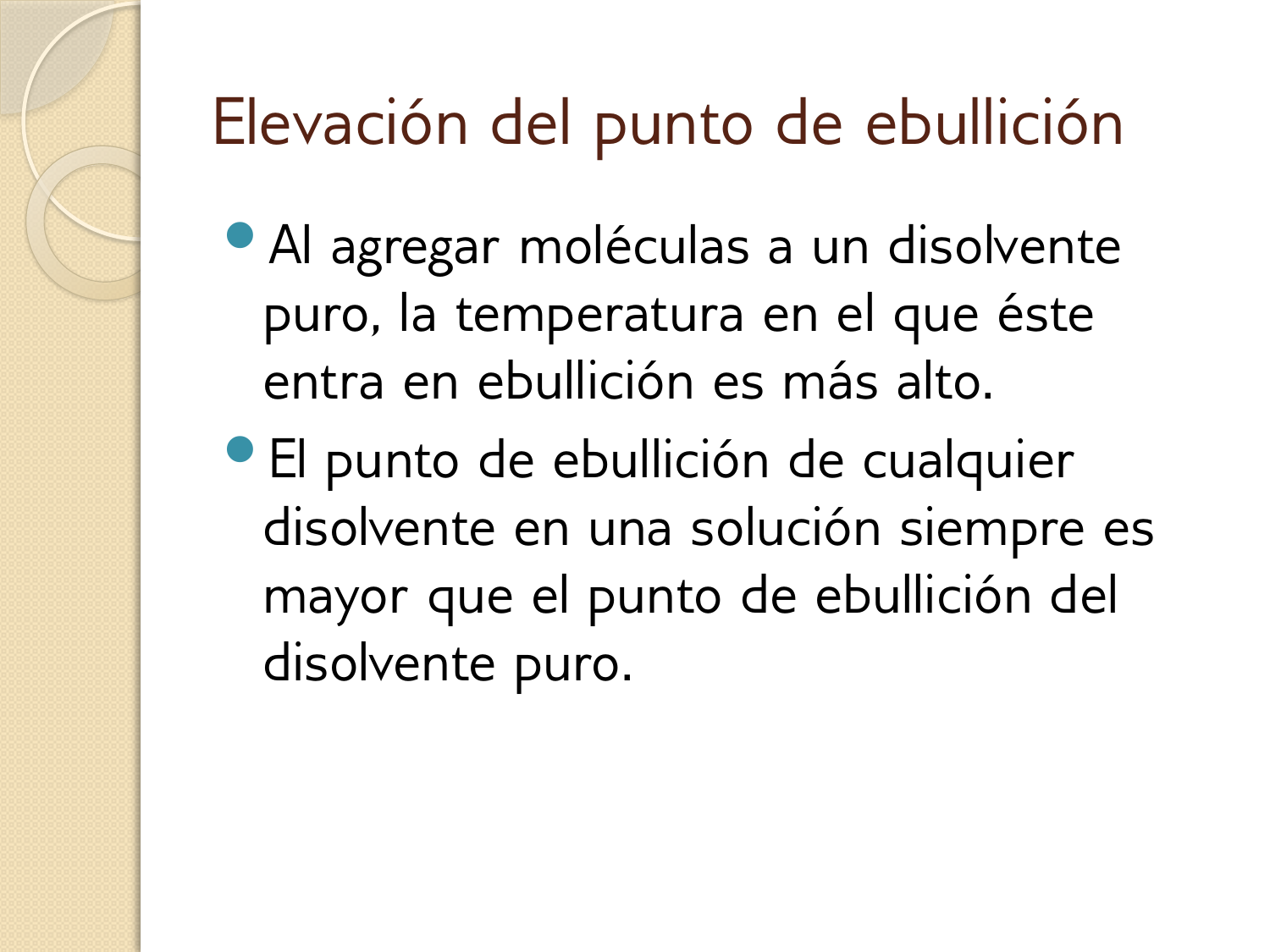

# Elevación del punto de ebullición
Al agregar moléculas a un disolvente puro, la temperatura en el que éste entra en ebullición es más alto.
El punto de ebullición de cualquier disolvente en una solución siempre es mayor que el punto de ebullición del disolvente puro.